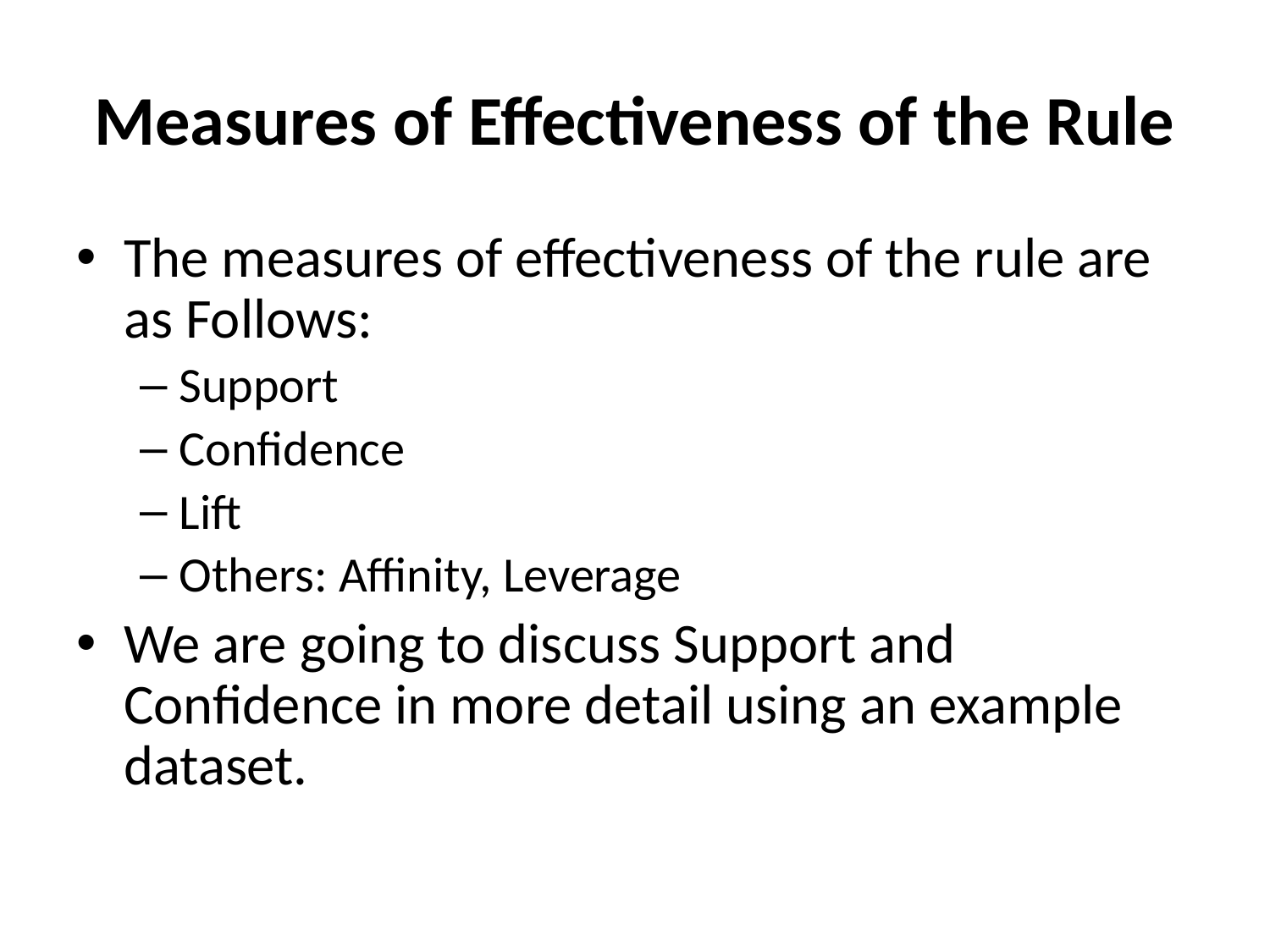

# Measures of Effectiveness of the Rule
The measures of effectiveness of the rule are as Follows:
Support
Confidence
Lift
Others: Affinity, Leverage
We are going to discuss Support and Confidence in more detail using an example dataset.